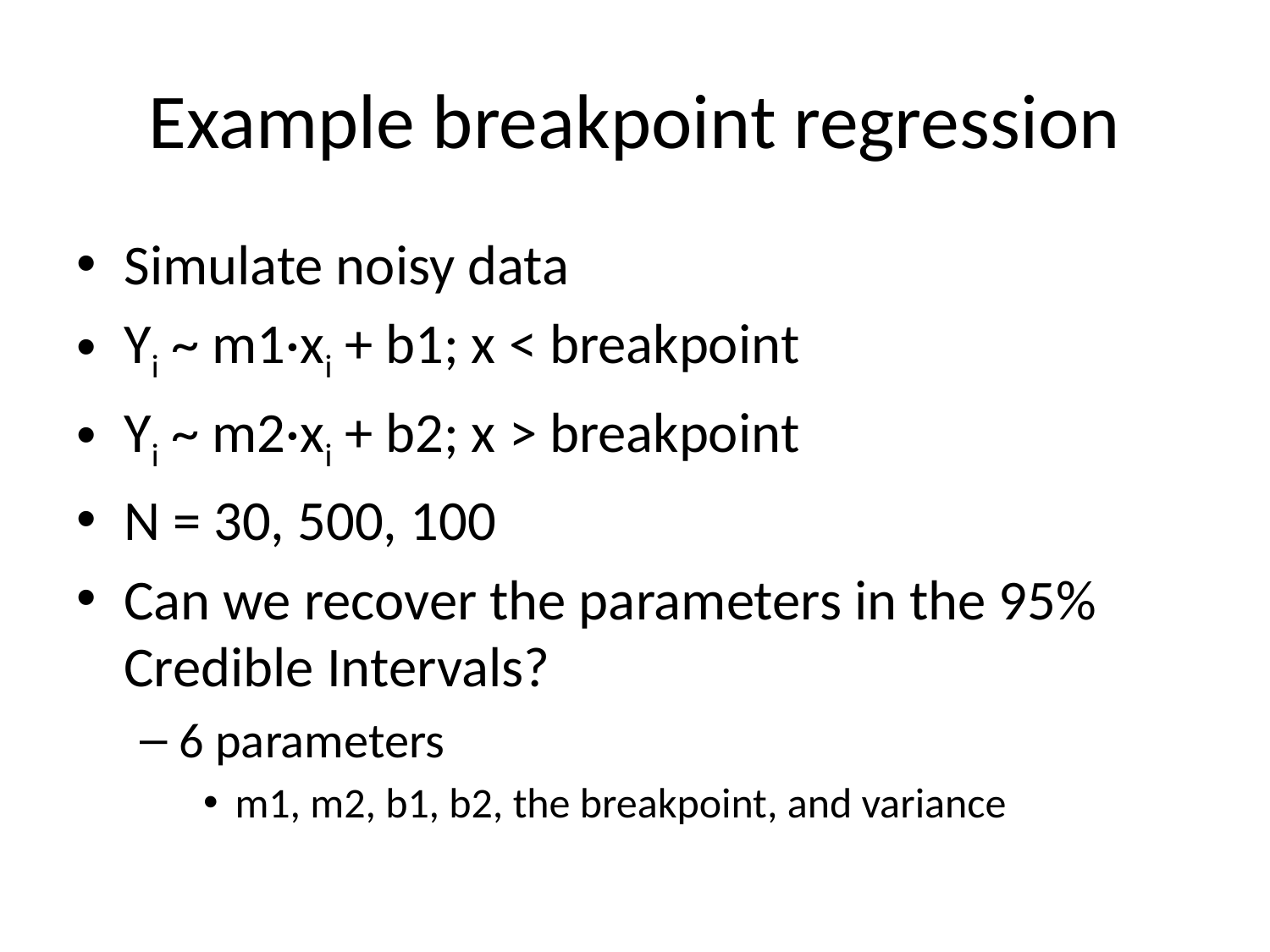

# Example breakpoint regression
Simulate noisy data
Yi ~ m1·xi + b1; x < breakpoint
Yi ~ m2·xi + b2; x > breakpoint
N = 30, 500, 100
Can we recover the parameters in the 95% Credible Intervals?
6 parameters
m1, m2, b1, b2, the breakpoint, and variance